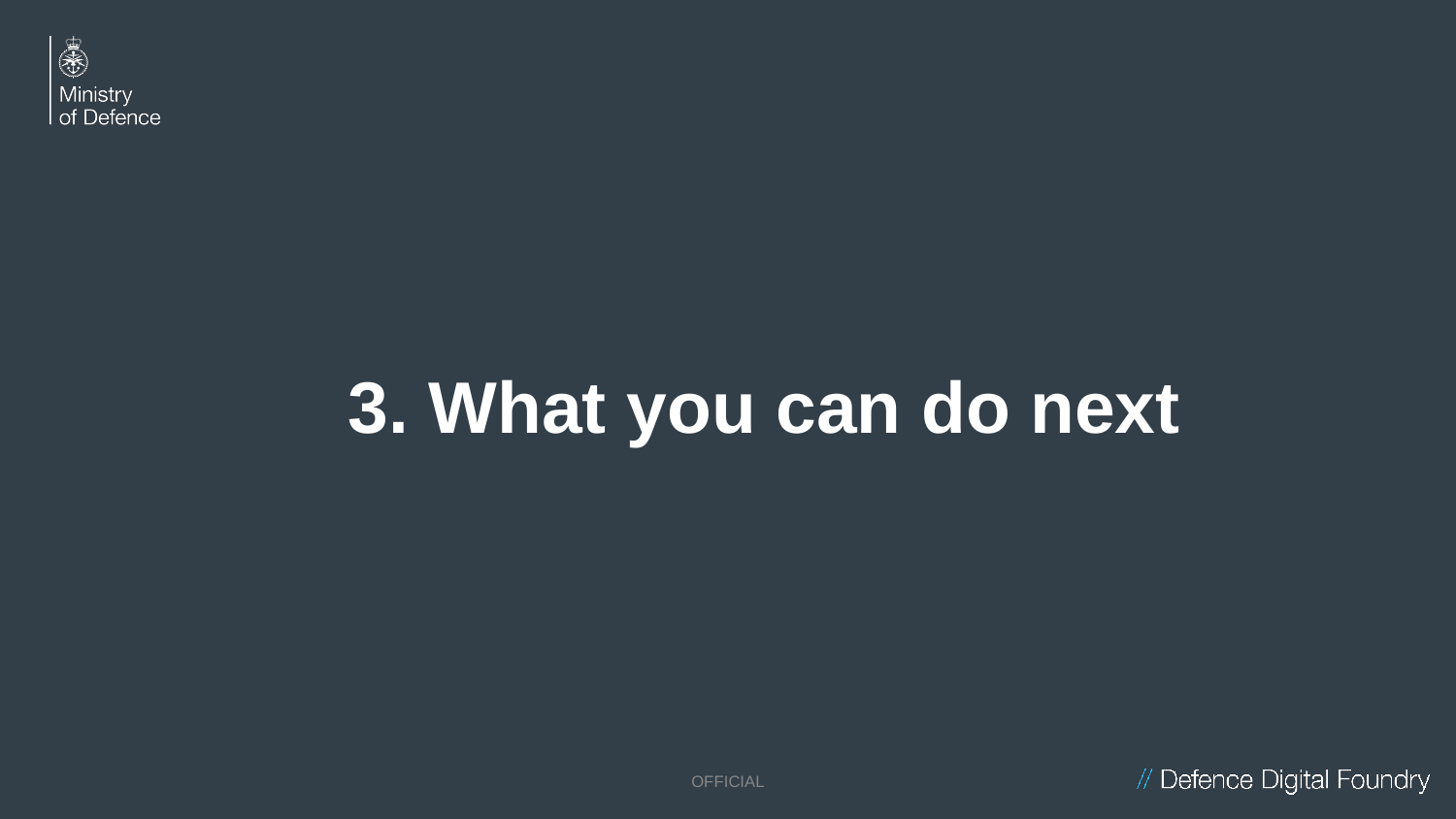

# 3. What you can do next